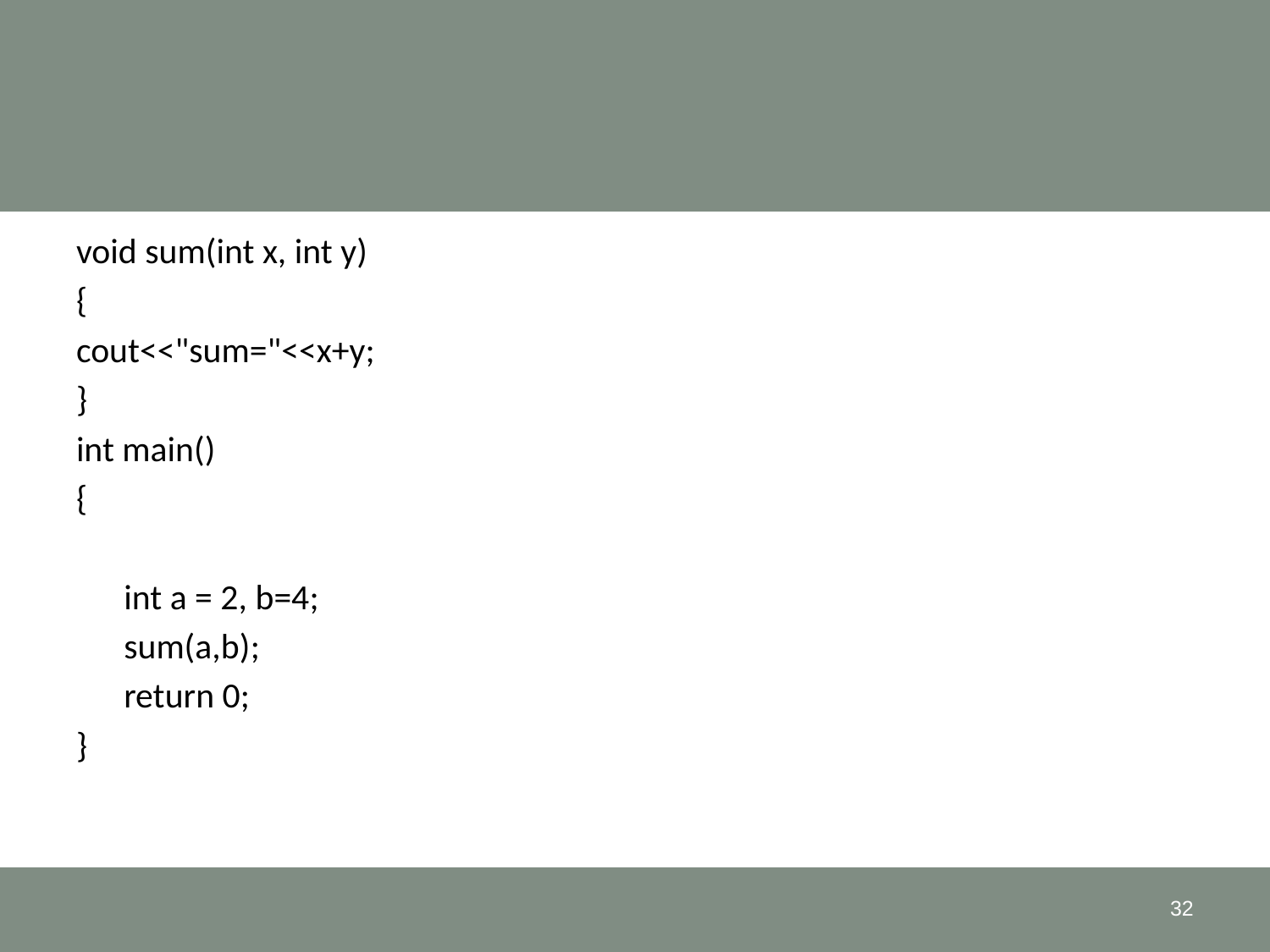

#
void sum(int x, int y)
{
cout<<"sum="<<x+y;
}
int main()
{

	int a = 2, b=4;
	sum(a,b);
	return 0;
}
32